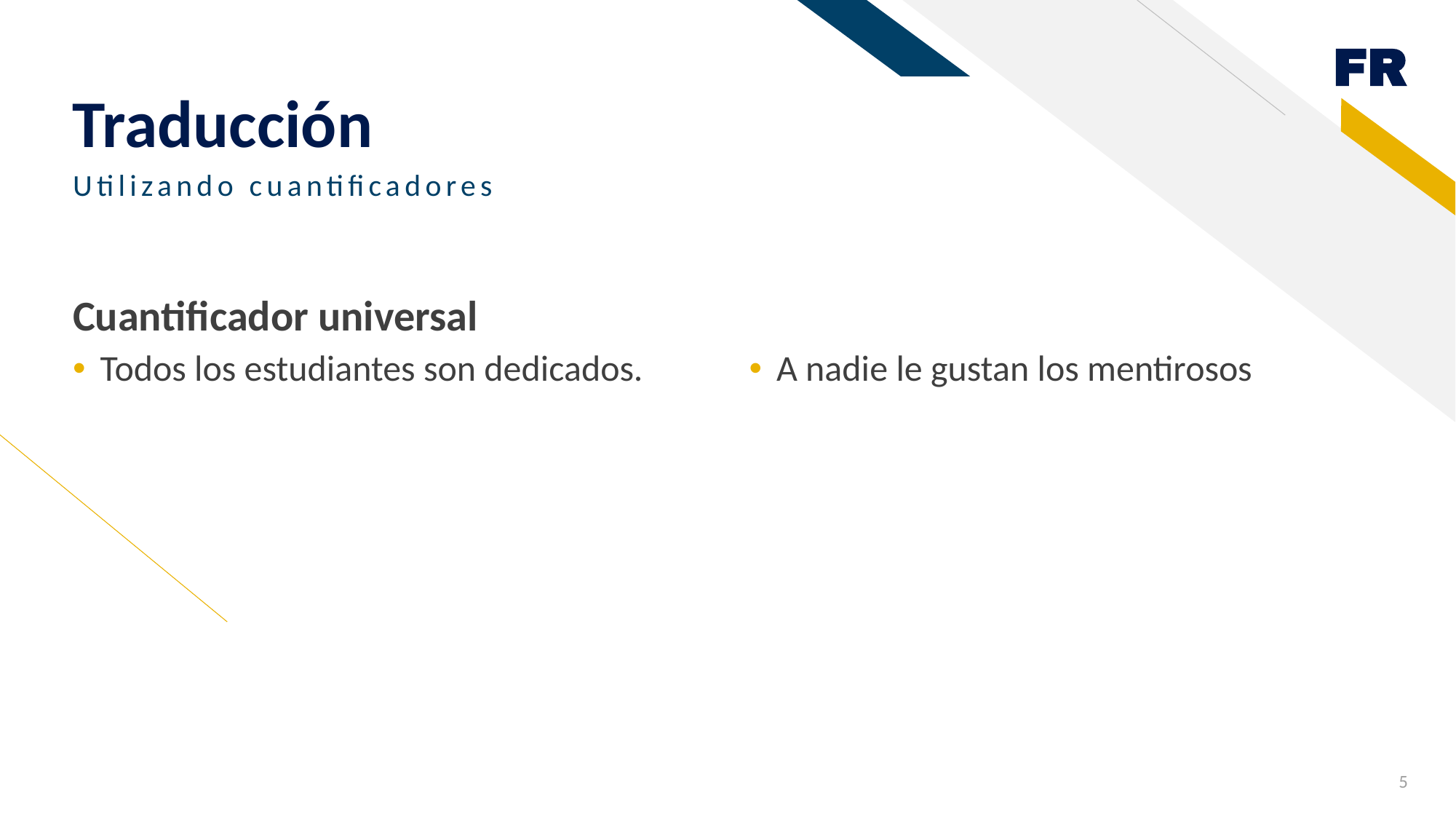

# Traducción
Utilizando cuantificadores
Cuantificador universal
Todos los estudiantes son dedicados.
A nadie le gustan los mentirosos
5